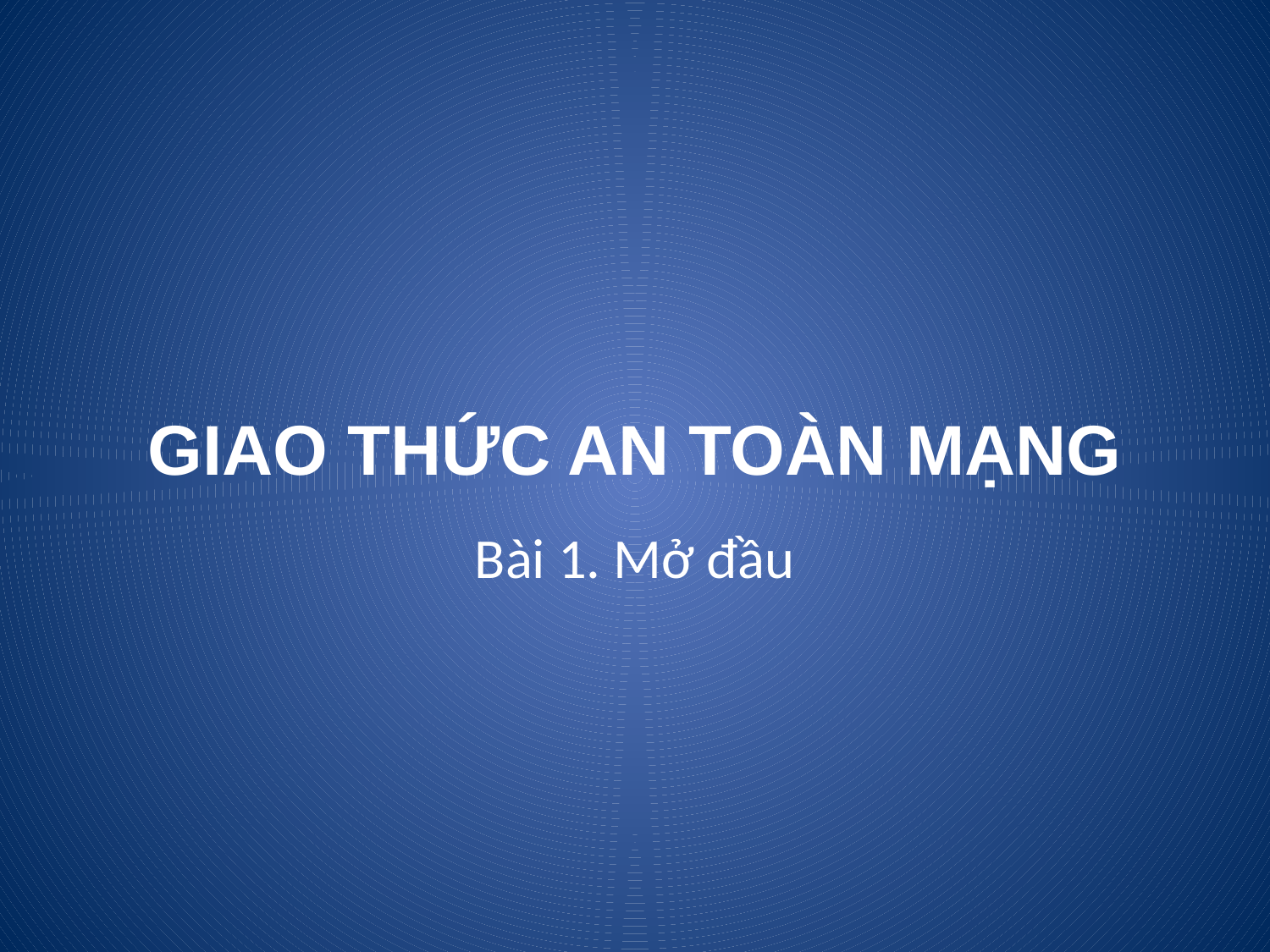

# GIAO THỨC AN TOÀN MẠNG
Bài 1. Mở đầu